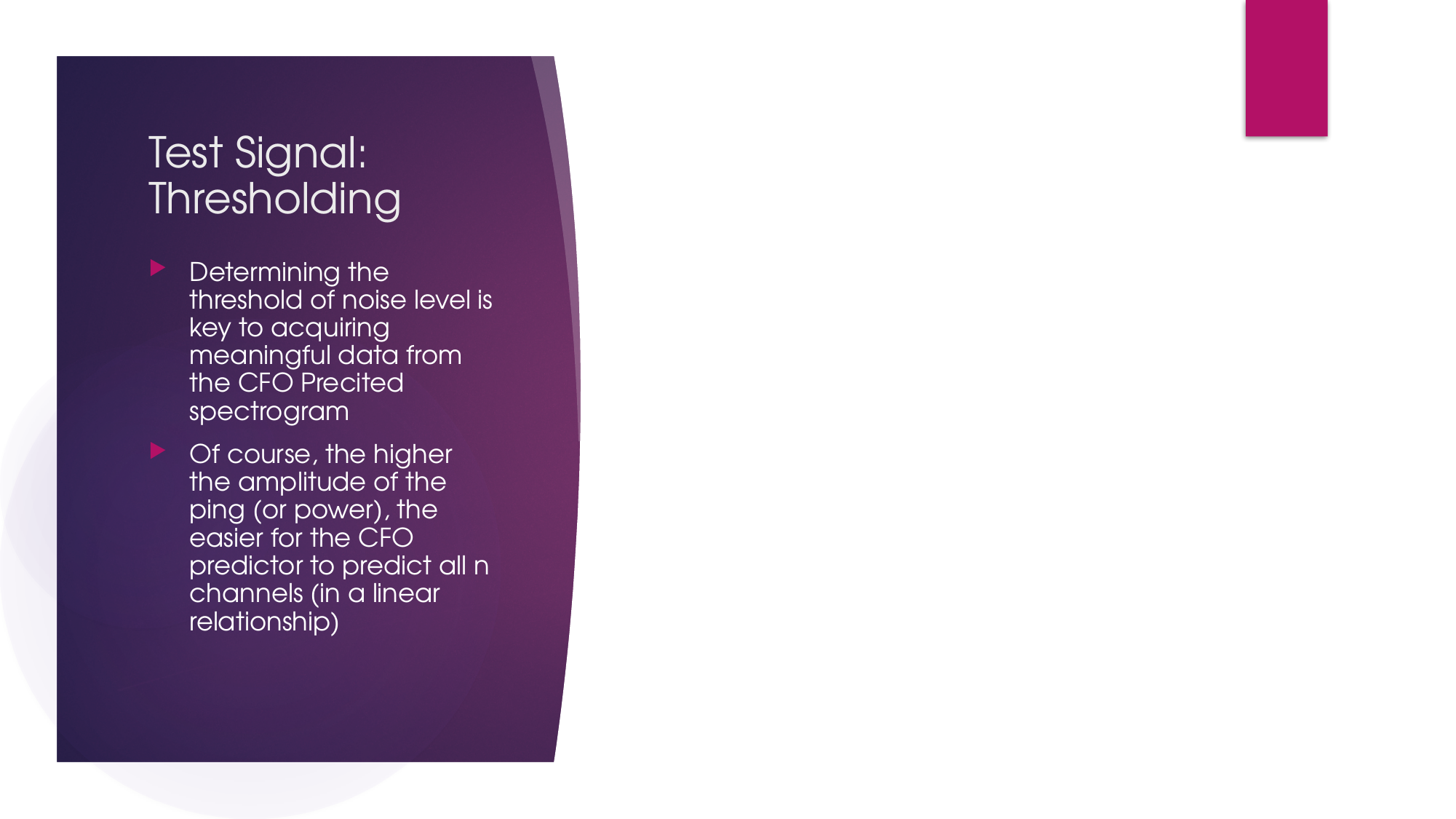

# Test Signal: Thresholding

Determining the threshold of noise level is key to acquiring meaningful data from the CFO Precited spectrogram
Of course, the higher the amplitude of the ping (or power), the easier for the CFO predictor to predict all n channels (in a linear relationship)